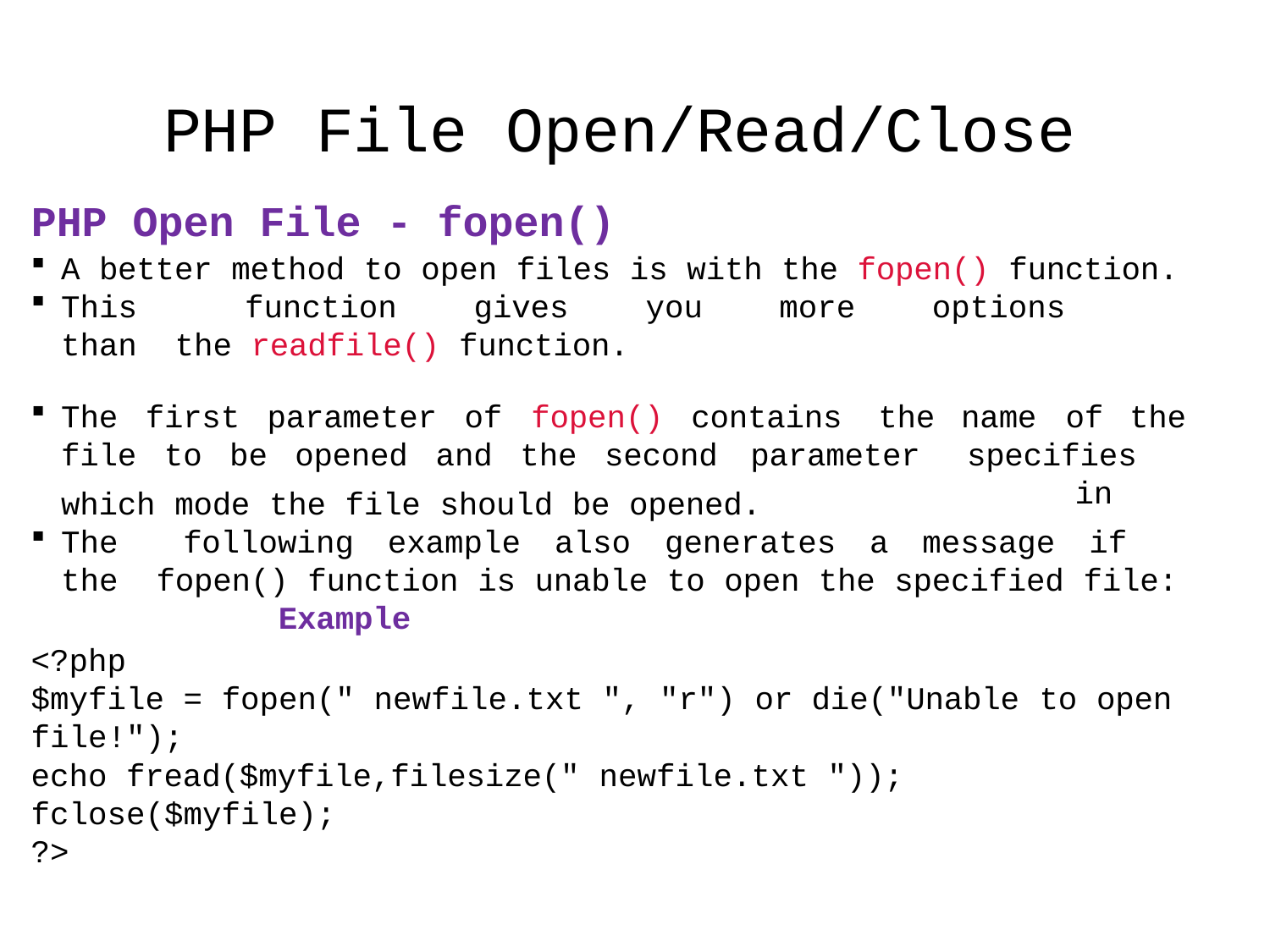

# PHP File Open/Read/Close
PHP Open File - fopen()
A better method to open files is with the fopen() function.
This	function	gives	you	more	options	than  the readfile() function.
The first parameter of
fopen()
contains
the name
of the  specifies	in
file to be opened and the second
parameter
which mode the file should be opened.
The	following	example	also	generates	a	message	if	the  fopen() function is unable to open the specified file:
Example
<?php
$myfile = fopen(" newfile.txt ", "r") or die("Unable to open file!");
echo fread($myfile,filesize(" newfile.txt "));
fclose($myfile);
?>